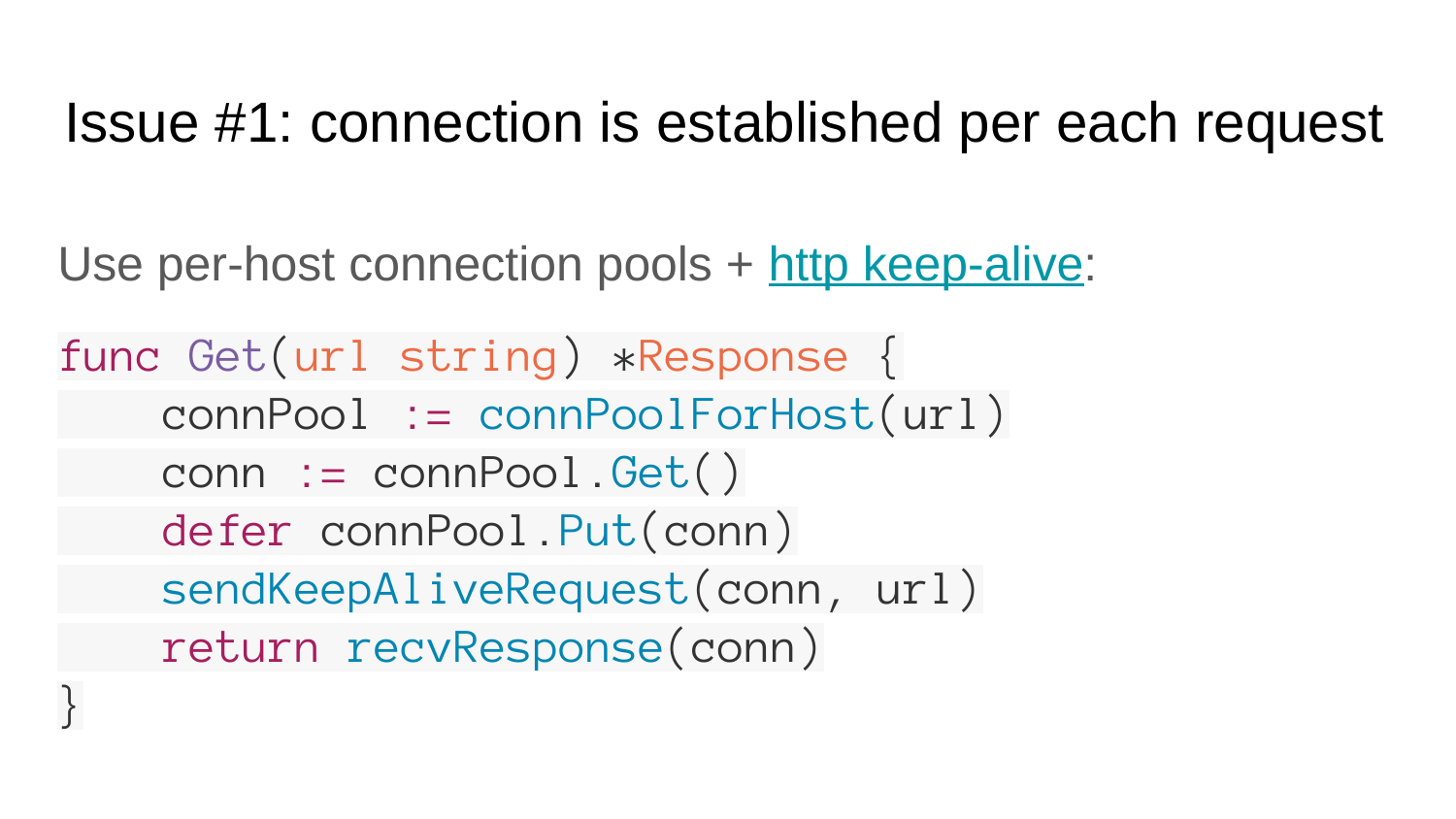

# Issue #1: connection is established per each request
Use per-host connection pools + http keep-alive:
func Get(url string) *Response {
    connPool := connPoolForHost(url)
    conn := connPool.Get()
    defer connPool.Put(conn)
    sendKeepAliveRequest(conn, url)
    return recvResponse(conn)
}